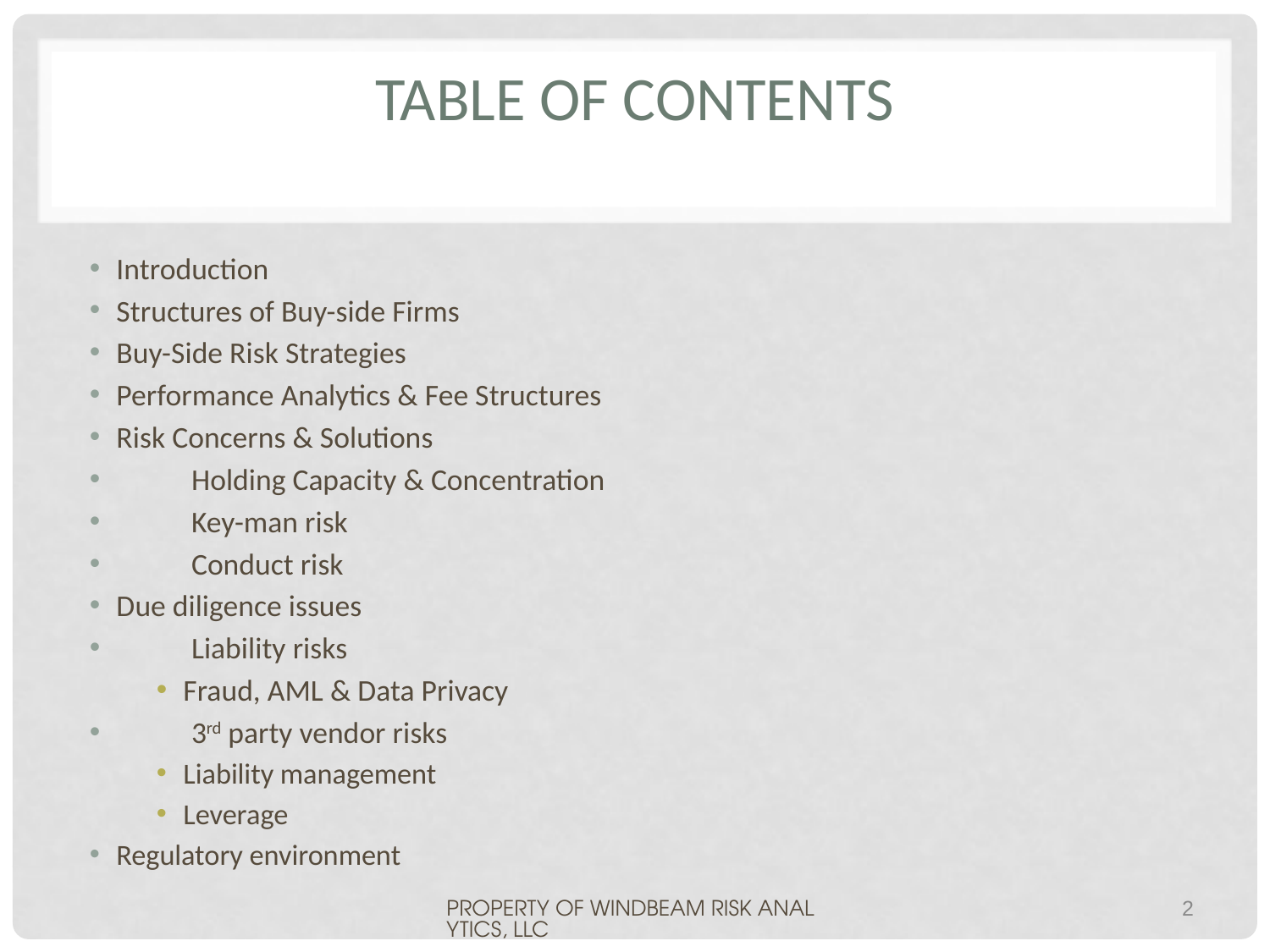

# Table of Contents
Introduction
Structures of Buy-side Firms
Buy-Side Risk Strategies
Performance Analytics & Fee Structures
Risk Concerns & Solutions
	Holding Capacity & Concentration
	Key-man risk
	Conduct risk
Due diligence issues
	Liability risks
Fraud, AML & Data Privacy
	3rd party vendor risks
Liability management
Leverage
Regulatory environment

PROPERTY OF WINDBEAM RISK ANALYTICS, LLC
2